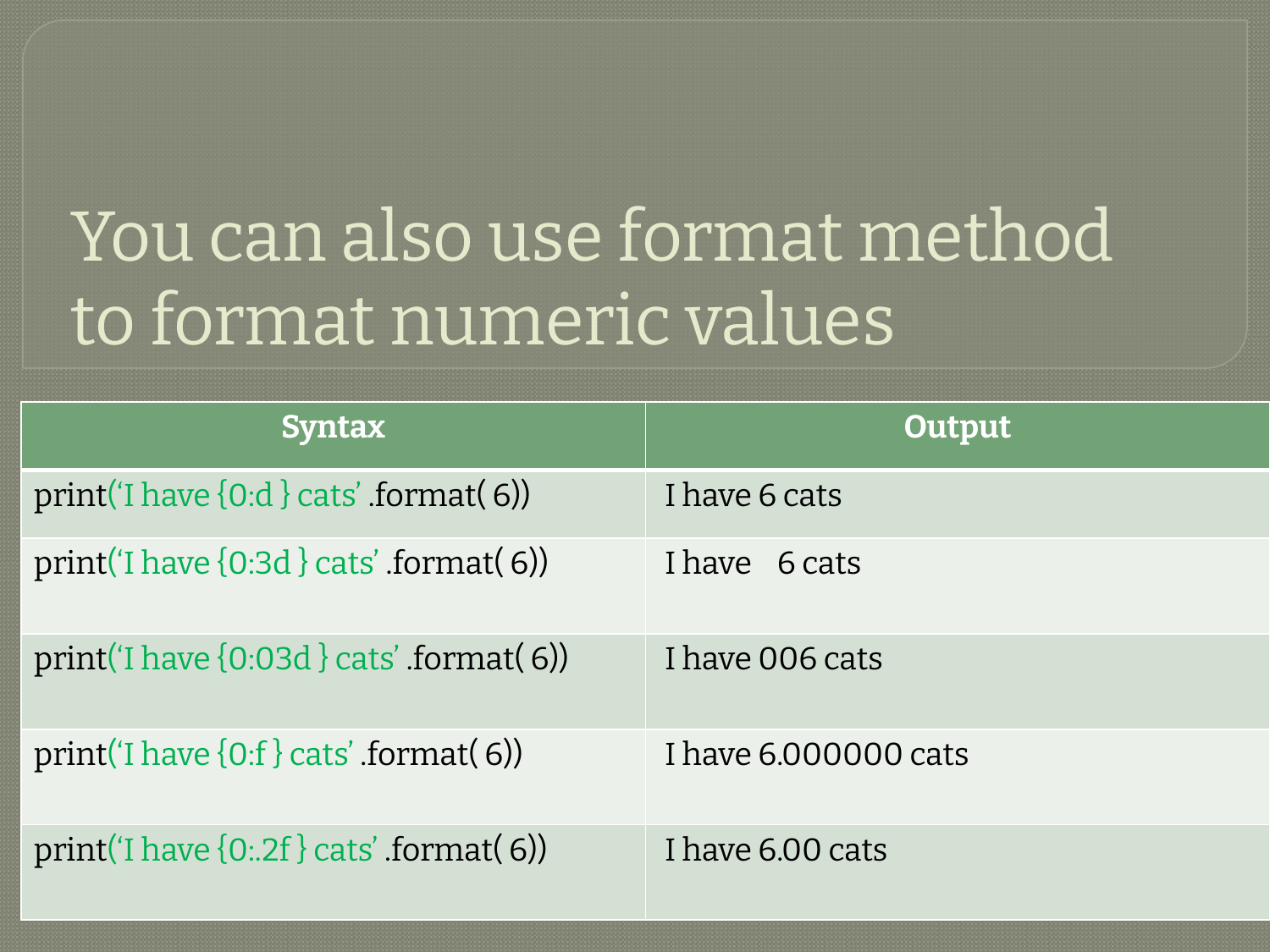

# You can also use format method to format numeric values

| Syntax | Output |
| --- | --- |
| print(‘I have {0:d } cats’ .format( 6)) | I have 6 cats |
| print(‘I have {0:3d } cats’ .format( 6)) | I have 6 cats |
| print(‘I have {0:03d } cats’ .format( 6)) | I have 006 cats |
| print(‘I have {0:f } cats’ .format( 6)) | I have 6.000000 cats |
| print(‘I have {0:.2f } cats’ .format( 6)) | I have 6.00 cats |